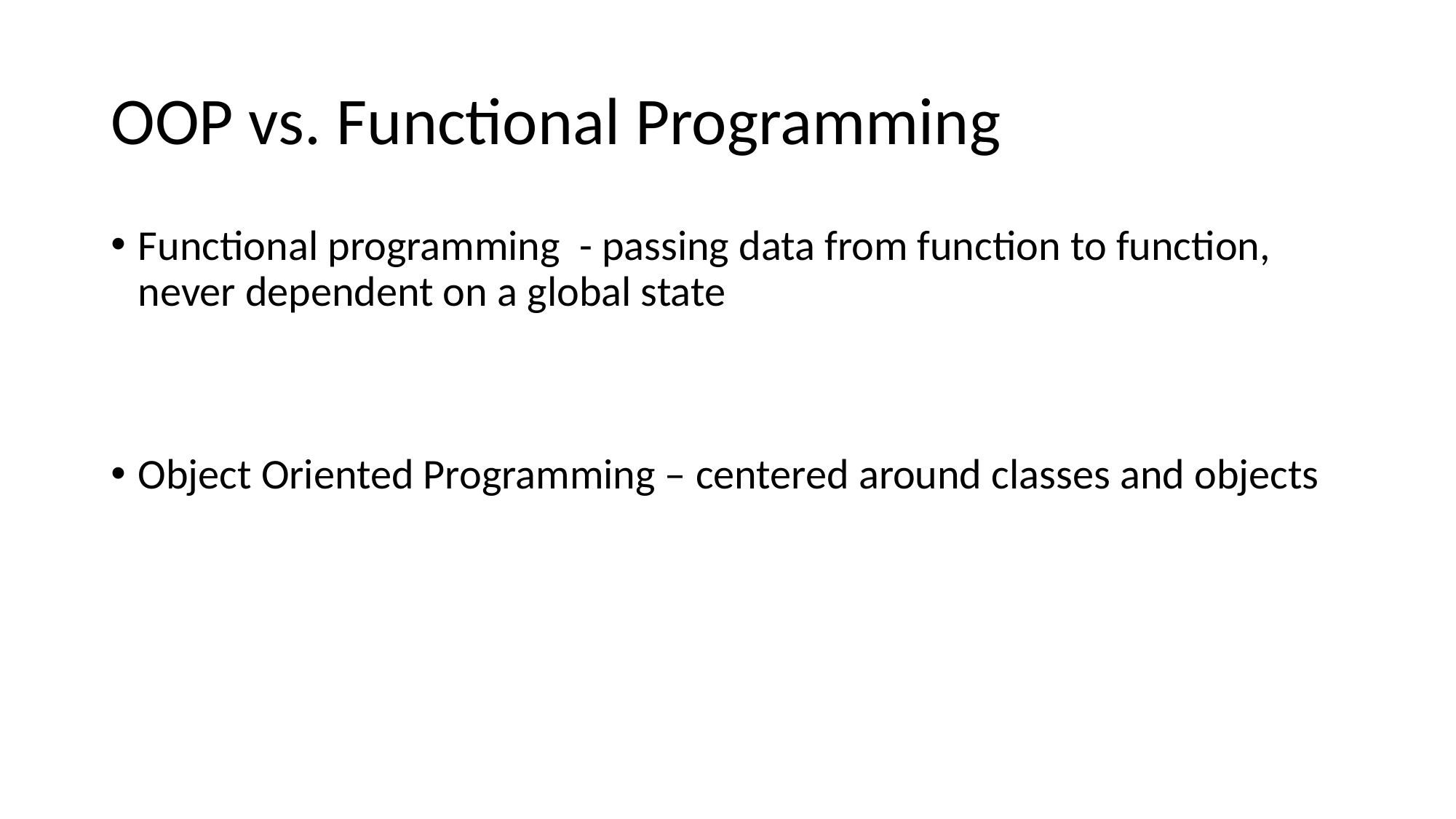

# OOP vs. Functional Programming
Functional programming  - passing data from function to function, never dependent on a global state

Object Oriented Programming – centered around classes and objects